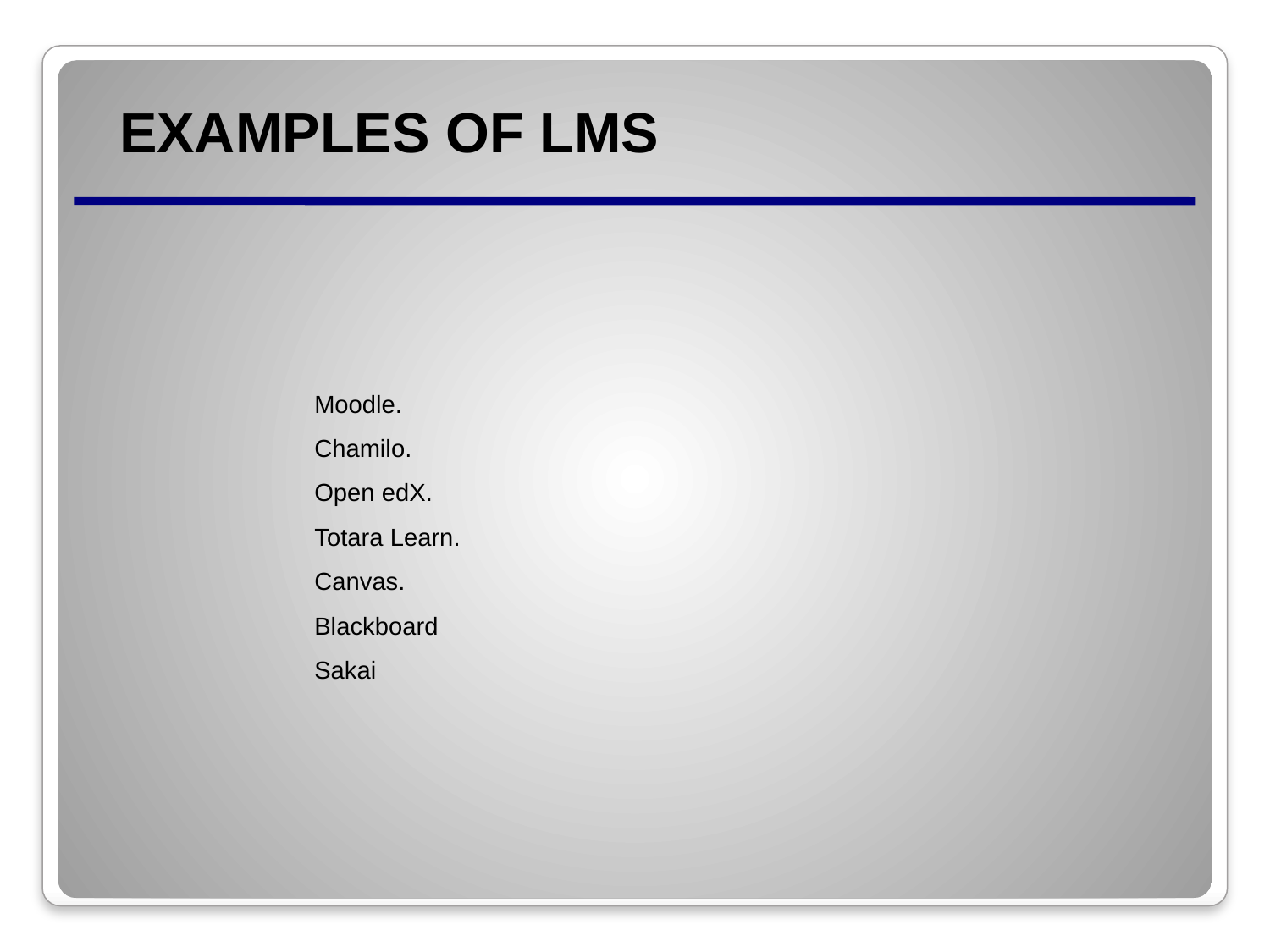

EXAMPLES OF LMS
	Moodle.
	Chamilo.
	Open edX.
	Totara Learn.
	Canvas.
	Blackboard
	Sakai